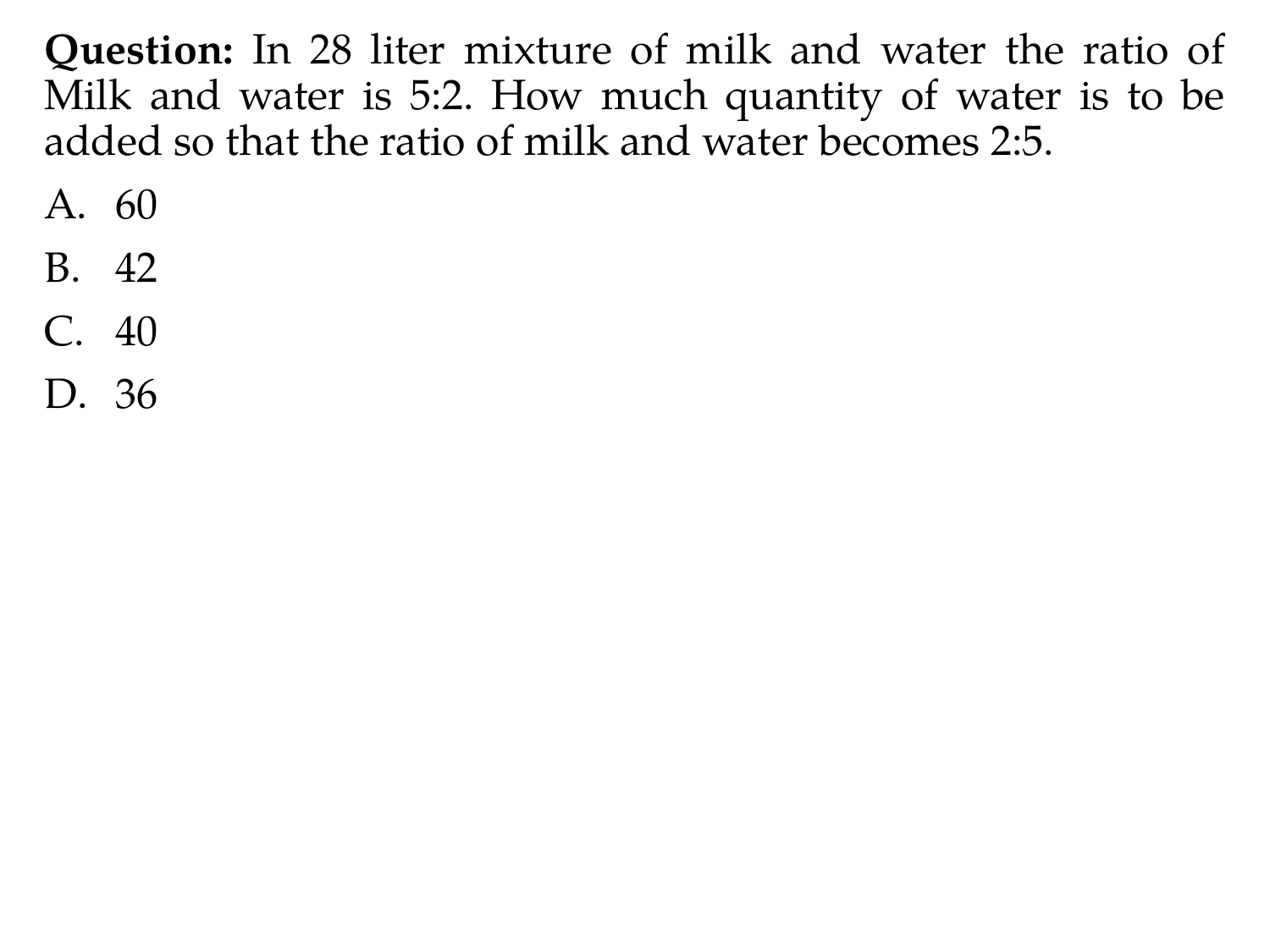

Question: In 28 liter mixture of milk and water the ratio of Milk and water is 5:2. How much quantity of water is to be added so that the ratio of milk and water becomes 2:5.
60
42
40
36